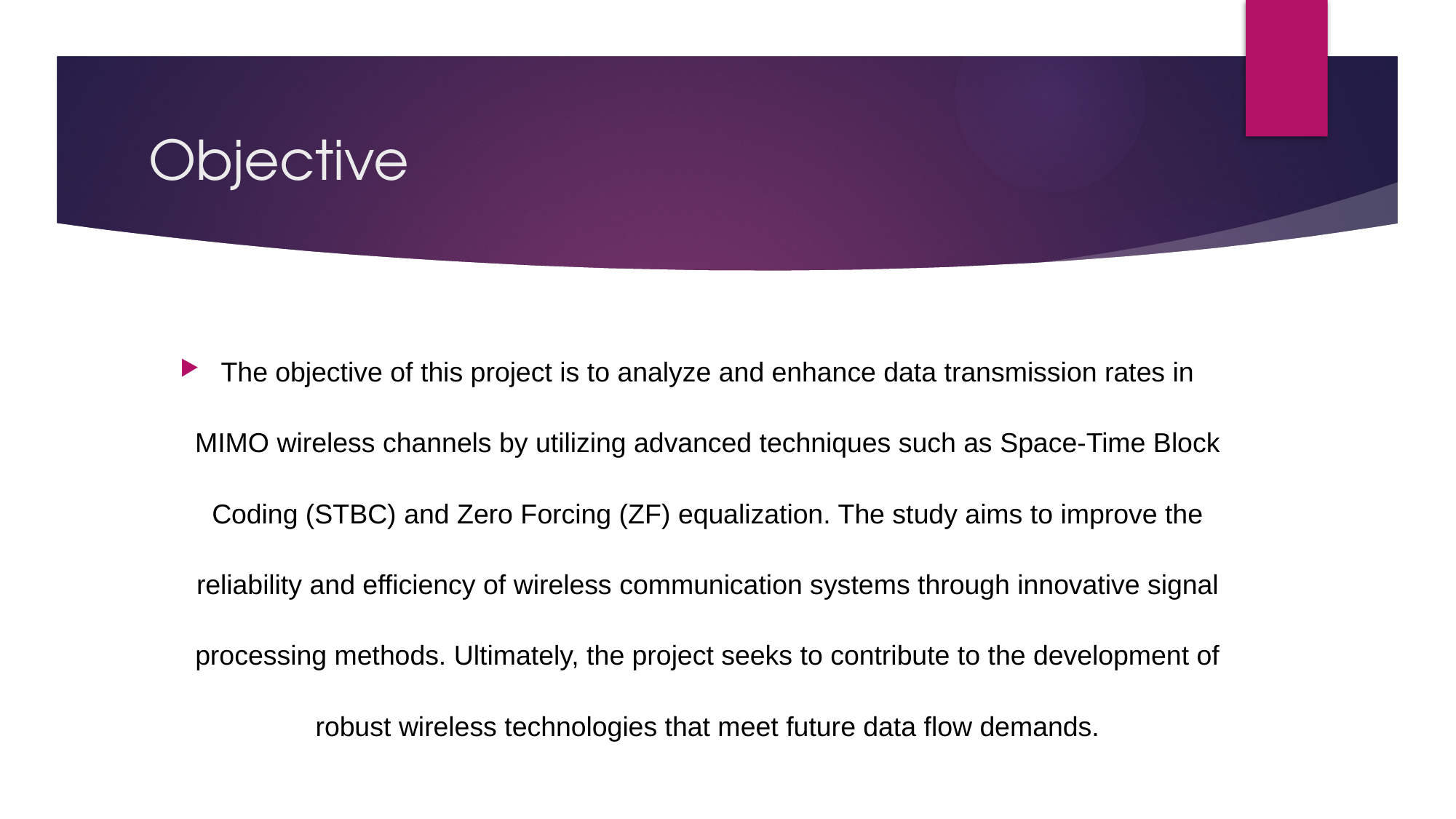

# Objective
The objective of this project is to analyze and enhance data transmission rates in MIMO wireless channels by utilizing advanced techniques such as Space-Time Block Coding (STBC) and Zero Forcing (ZF) equalization. The study aims to improve the reliability and efficiency of wireless communication systems through innovative signal processing methods. Ultimately, the project seeks to contribute to the development of robust wireless technologies that meet future data flow demands.